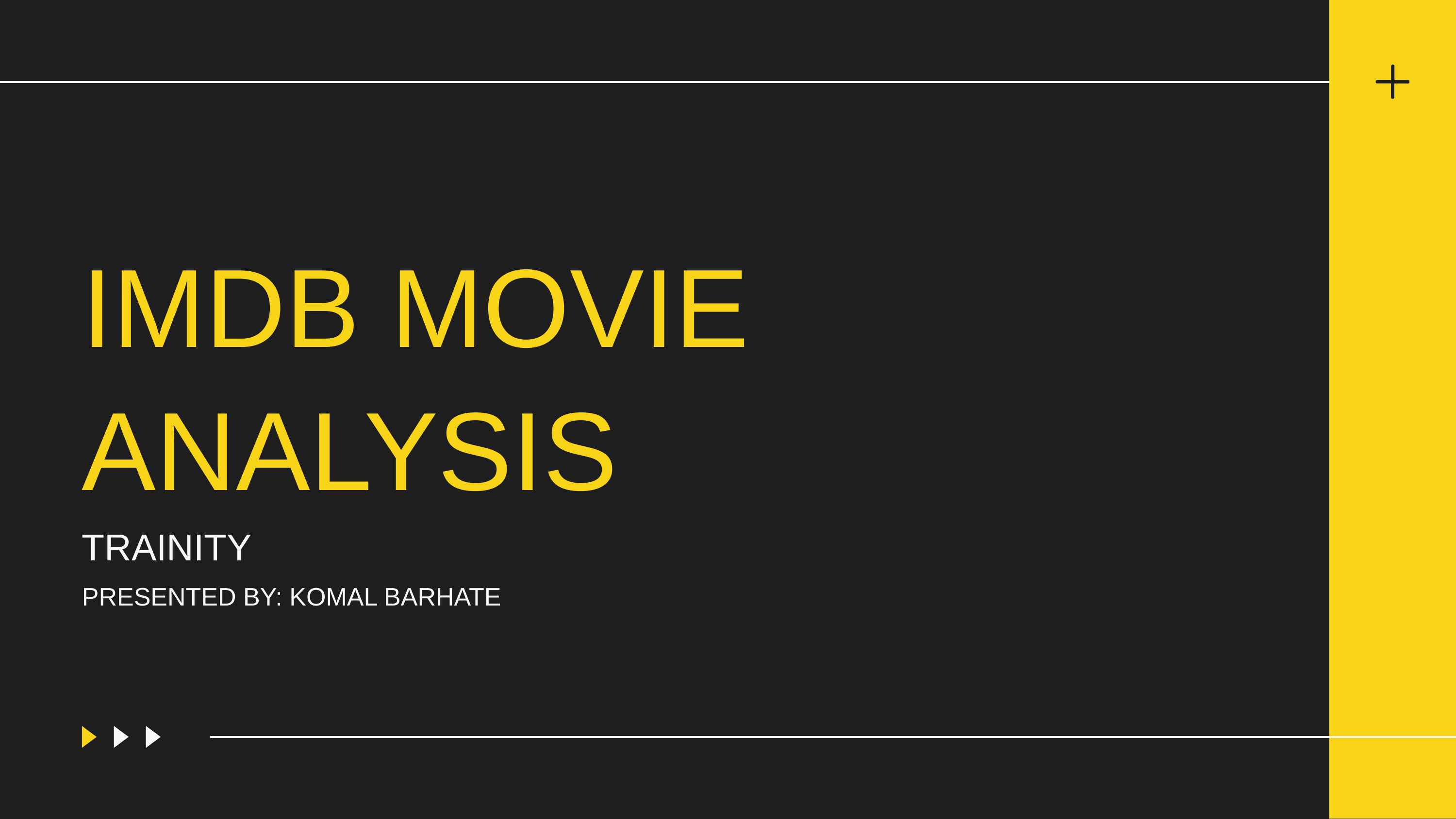

IMDB MOVIE ANALYSIS
TRAINITY
PRESENTED BY: KOMAL BARHATE